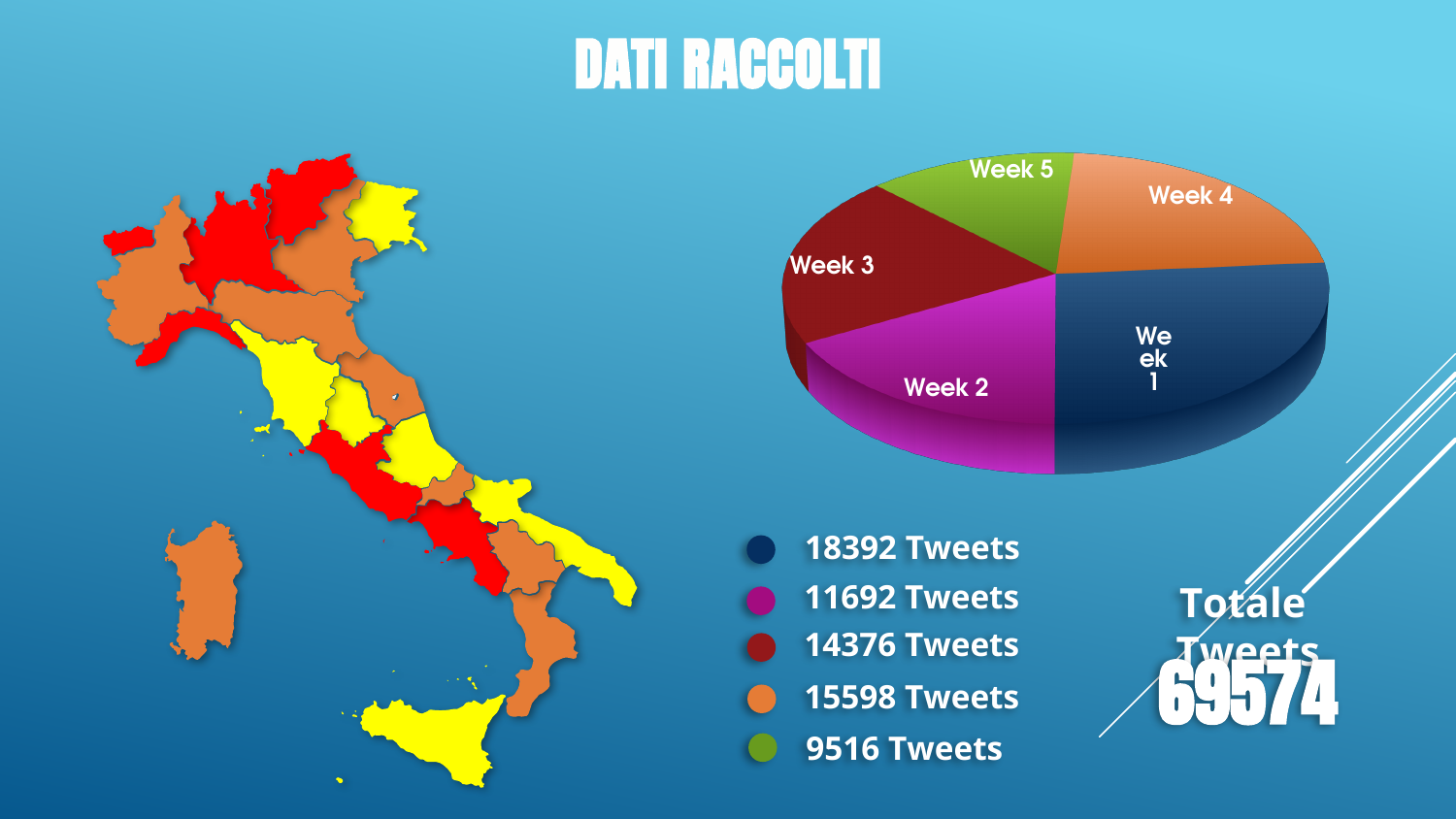

DATI RACCOLTI

[unsupported chart]

18392 Tweets

11692 Tweets
Totale  Tweets

14376 Tweets

69574

15598 Tweets

9516 Tweets